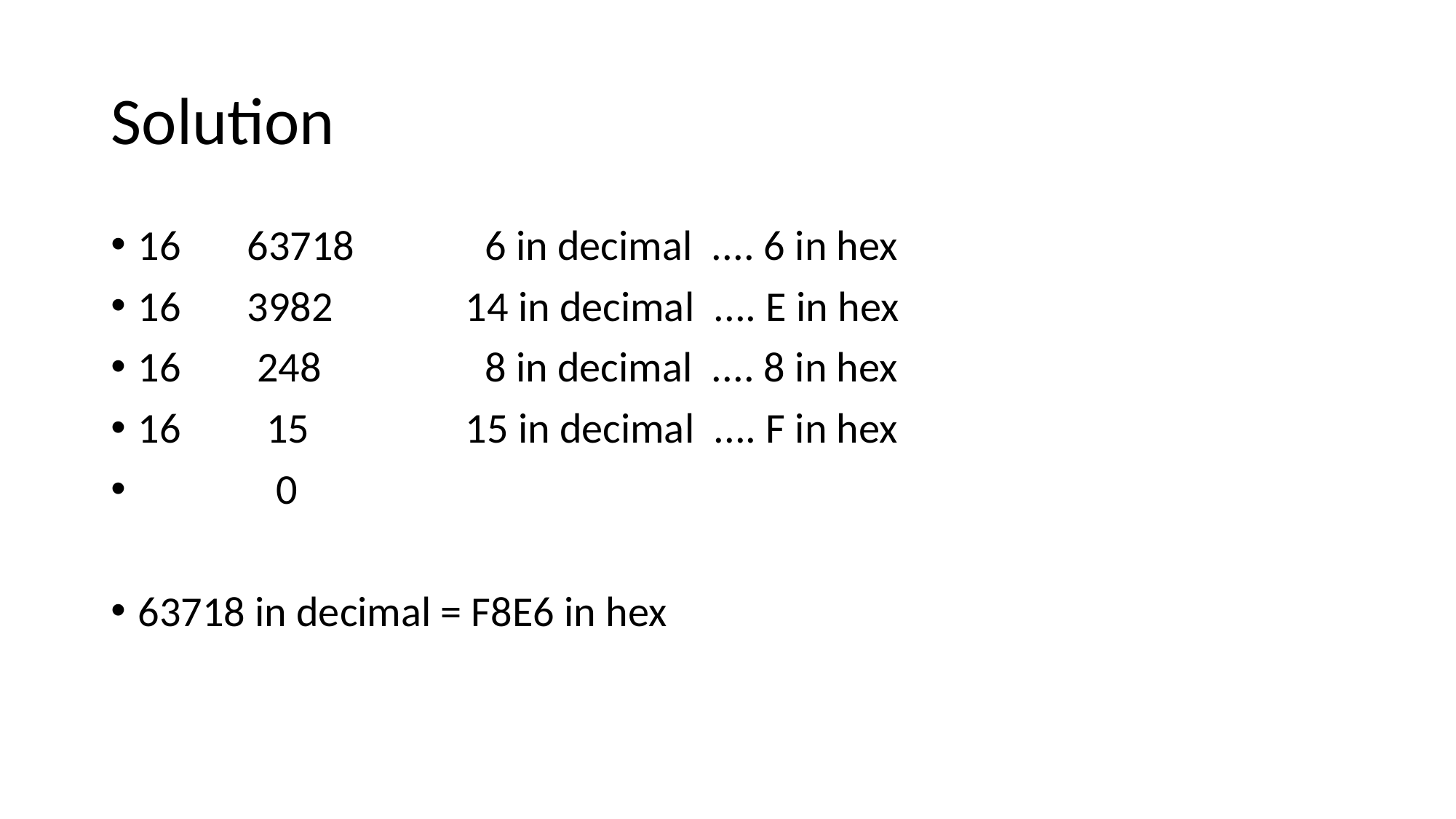

# Solution
16	63718	 	  6 in decimal  .... 6 in hex
16	3982		14 in decimal  .... E in hex
16	 248	 	  8 in decimal  .... 8 in hex
16	  15		15 in decimal  .... F in hex
	   0

63718 in decimal = F8E6 in hex